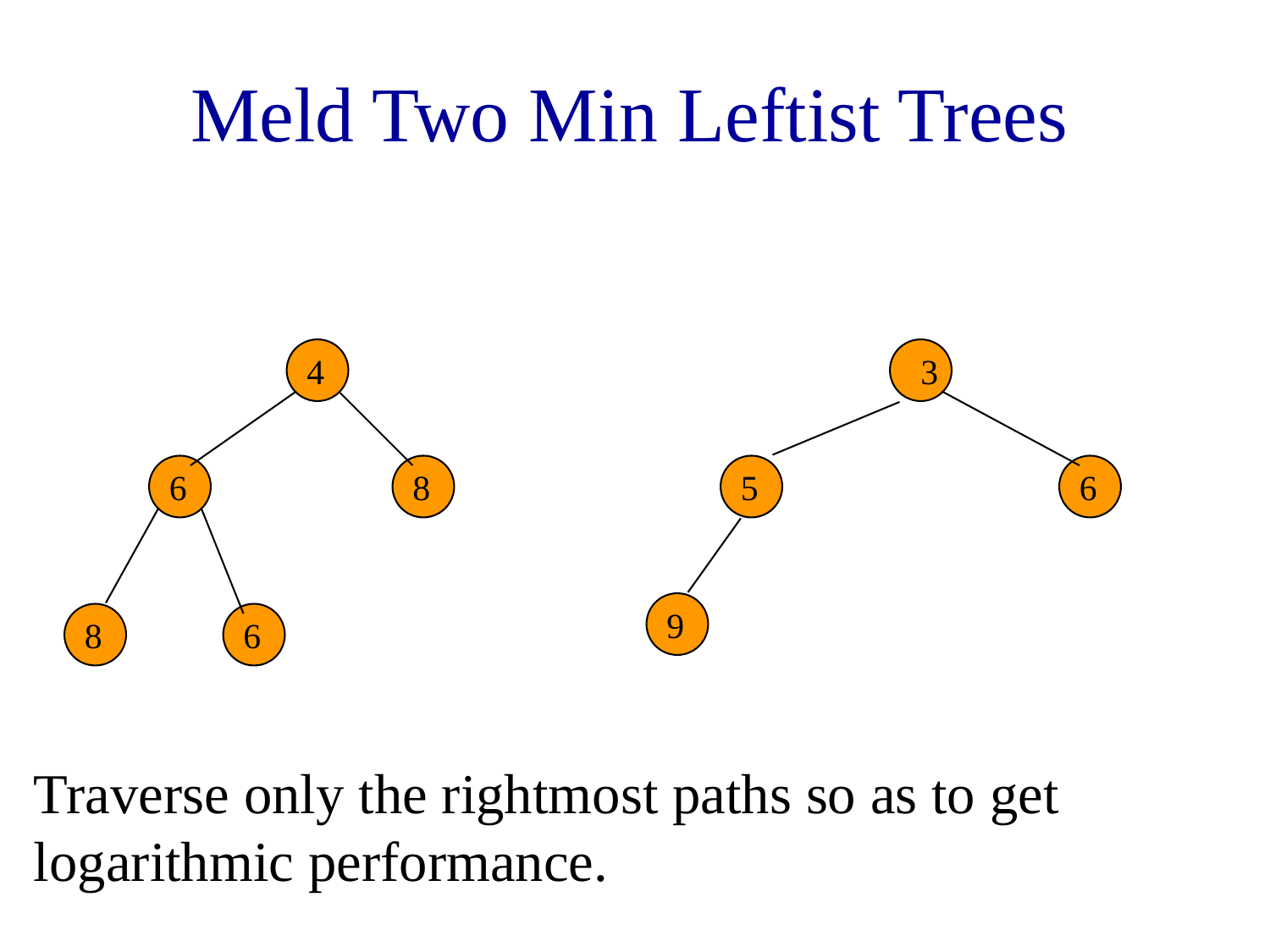

# Meld Two Min Leftist Trees

4
3

6
8
5
6

9

8
6
Traverse only the rightmost paths so as to get logarithmic performance.